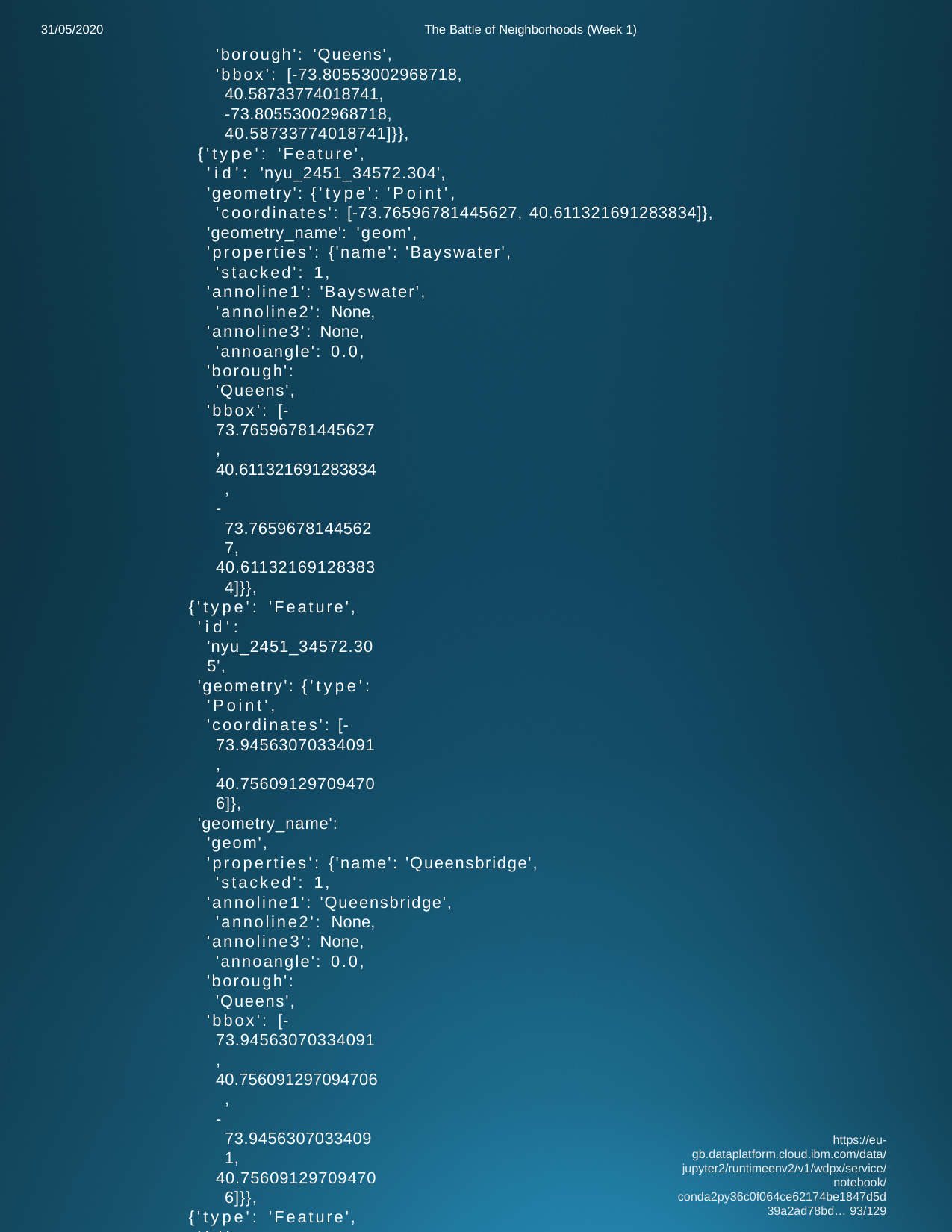

31/05/2020
The Battle of Neighborhoods (Week 1)
'borough': 'Queens',
'bbox': [-73.80553002968718,
40.58733774018741,
-73.80553002968718,
40.58733774018741]}},
{'type': 'Feature',
'id': 'nyu_2451_34572.304',
'geometry': {'type': 'Point',
'coordinates': [-73.76596781445627, 40.611321691283834]},
'geometry_name': 'geom',
'properties': {'name': 'Bayswater',  'stacked': 1,
'annoline1': 'Bayswater',  'annoline2': None,
'annoline3': None,  'annoangle': 0.0,
'borough': 'Queens',
'bbox': [-73.76596781445627,
40.611321691283834,
-73.76596781445627,
40.611321691283834]}},
{'type': 'Feature',
'id': 'nyu_2451_34572.305',
'geometry': {'type': 'Point',
'coordinates': [-73.94563070334091, 40.756091297094706]},
'geometry_name': 'geom',
'properties': {'name': 'Queensbridge',  'stacked': 1,
'annoline1': 'Queensbridge',  'annoline2': None,
'annoline3': None,  'annoangle': 0.0,
'borough': 'Queens',
'bbox': [-73.94563070334091,
40.756091297094706,
-73.94563070334091,
40.756091297094706]}},
{'type': 'Feature',
'id': 'nyu_2451_34572.306',
'geometry': {'type': 'Point',
'coordinates': [-74.08173992211962, 40.61731079252983]},
'geometry_name': 'geom',
'properties': {'name': 'Fox Hills',  'stacked': 2,
'annoline1': 'Fox',
'annoline2': 'Hills',  'annoline3': None,
'annoangle': 0.0,
'borough': 'Staten Island',  'bbox': [-74.08173992211962,
40.61731079252983,
-74.08173992211962,
40.61731079252983]}}],
'crs': {'type': 'name', 'properties': {'name': 'urn:ogc:def:crs:EPSG::432  6'}},
'bbox': [-74.2492599487305,
40.5033187866211,
https://eu-gb.dataplatform.cloud.ibm.com/data/jupyter2/runtimeenv2/v1/wdpx/service/notebook/conda2py36c0f064ce62174be1847d5d39a2ad78bd… 93/129